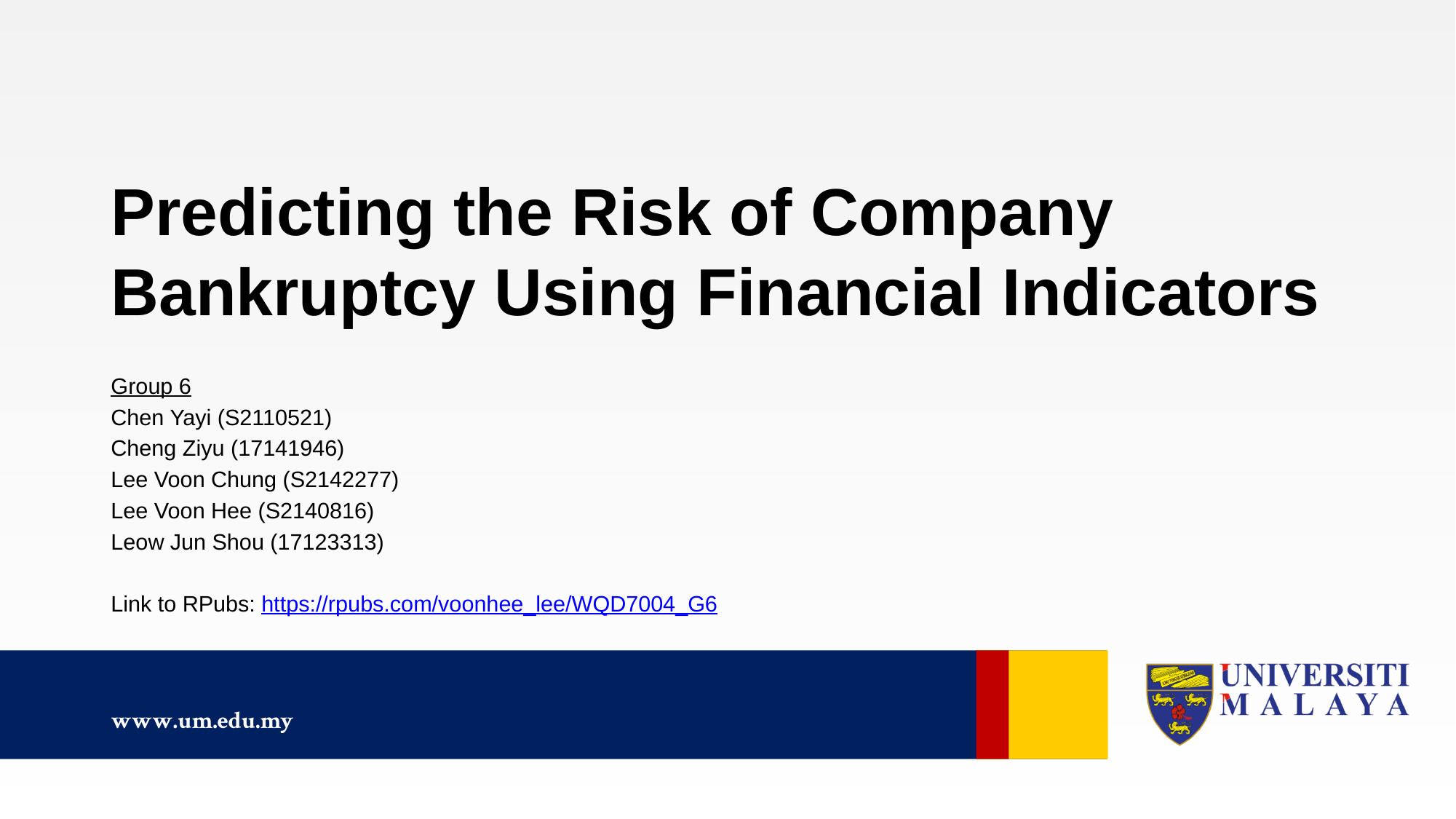

# Predicting the Risk of Company Bankruptcy Using Financial Indicators
Group 6
Chen Yayi (S2110521)
Cheng Ziyu (17141946)
Lee Voon Chung (S2142277)
Lee Voon Hee (S2140816)
Leow Jun Shou (17123313)

Link to RPubs: https://rpubs.com/voonhee_lee/WQD7004_G6